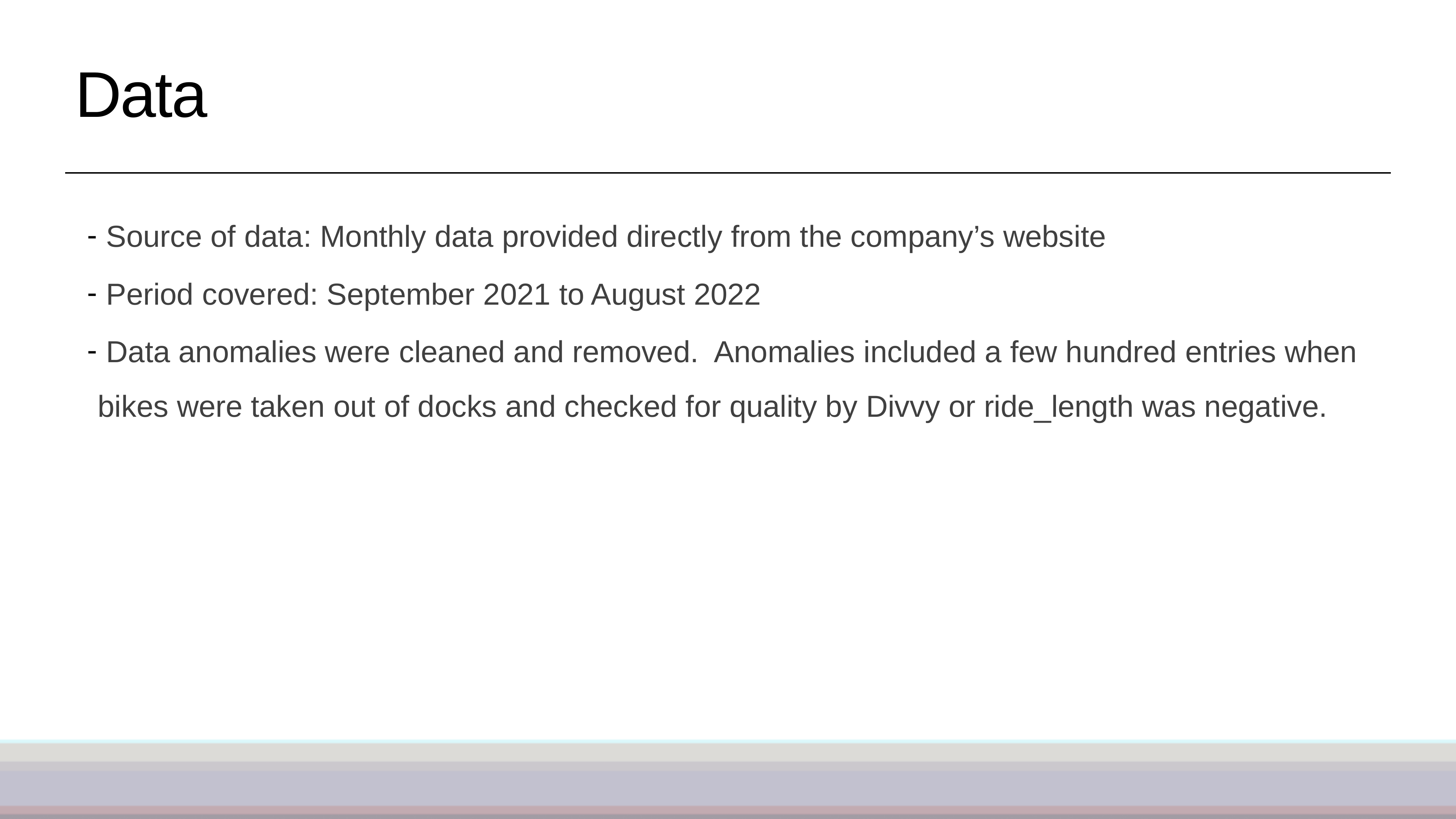

Data

 Source of data: Monthly data provided directly from the company’s website
 Period covered: September 2021 to August 2022
 Data anomalies were cleaned and removed.  Anomalies included a few hundred entries when bikes were taken out of docks and checked for quality by Divvy or ride_length was negative.